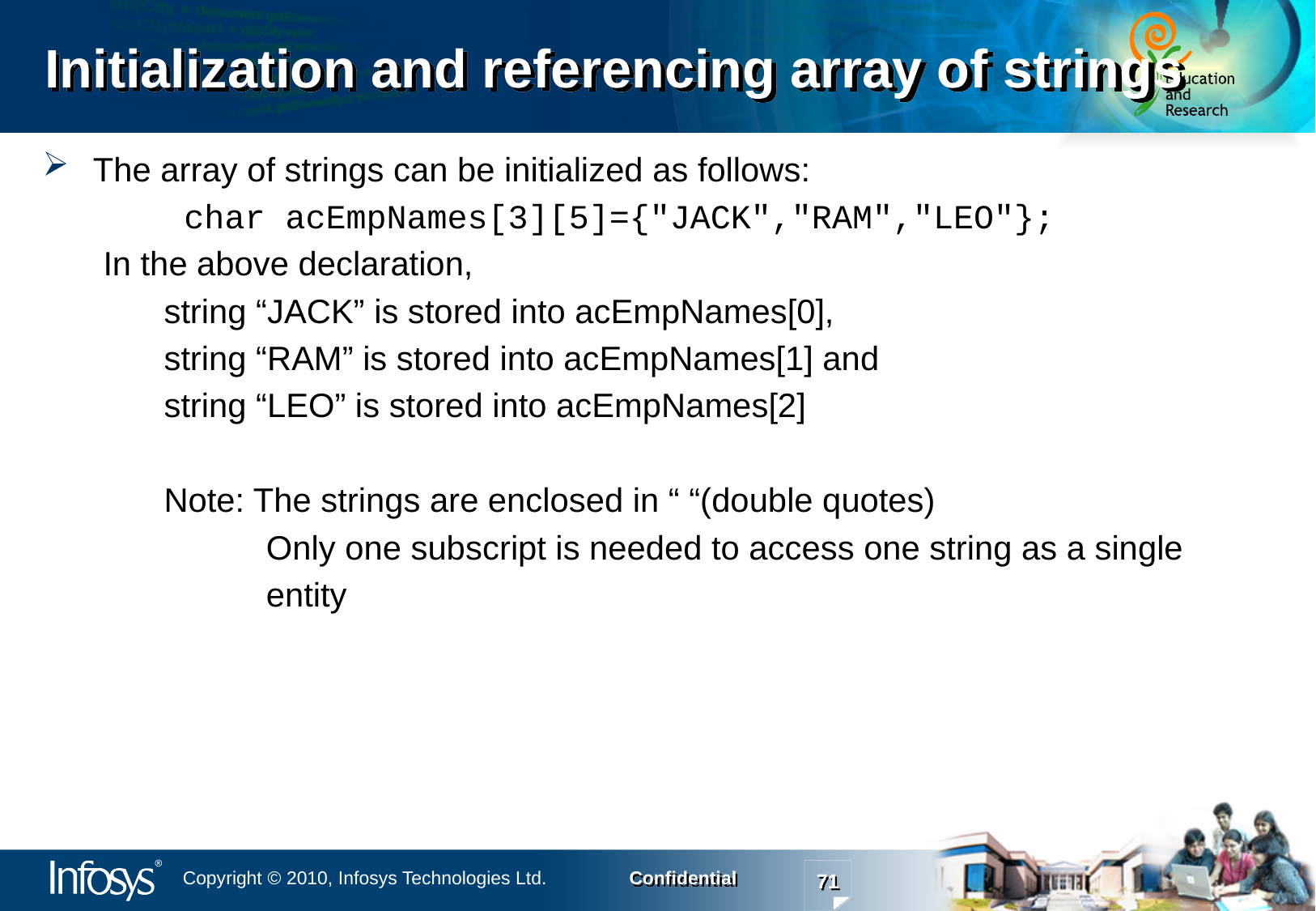

# Initialization and referencing array of strings
The array of strings can be initialized as follows:
    char acEmpNames[3][5]={"JACK","RAM","LEO"};
In the above declaration,
string “JACK” is stored into acEmpNames[0],
string “RAM” is stored into acEmpNames[1] and
string “LEO” is stored into acEmpNames[2]

Note: The strings are enclosed in “ “(double quotes)
           Only one subscript is needed to access one string as a single
           entity